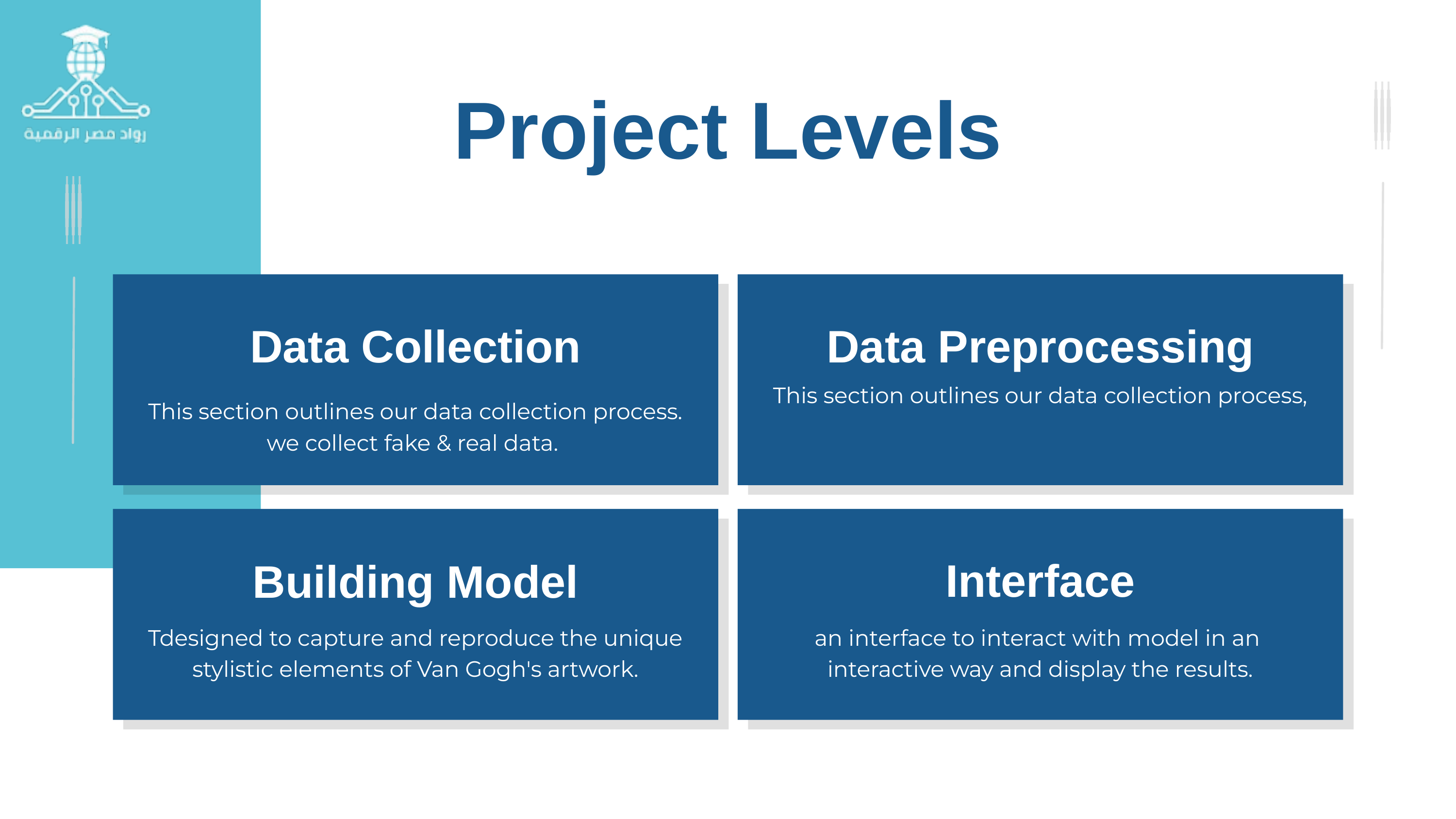

Project Levels

Data Collection
Data Preprocessing

This section outlines our data collection process,
This section outlines our data collection process. we collect fake & real data.

Interface
Building Model
Tdesigned to capture and reproduce the unique stylistic elements of Van Gogh's artwork.
an interface to interact with model in an
interactive way and display the results.